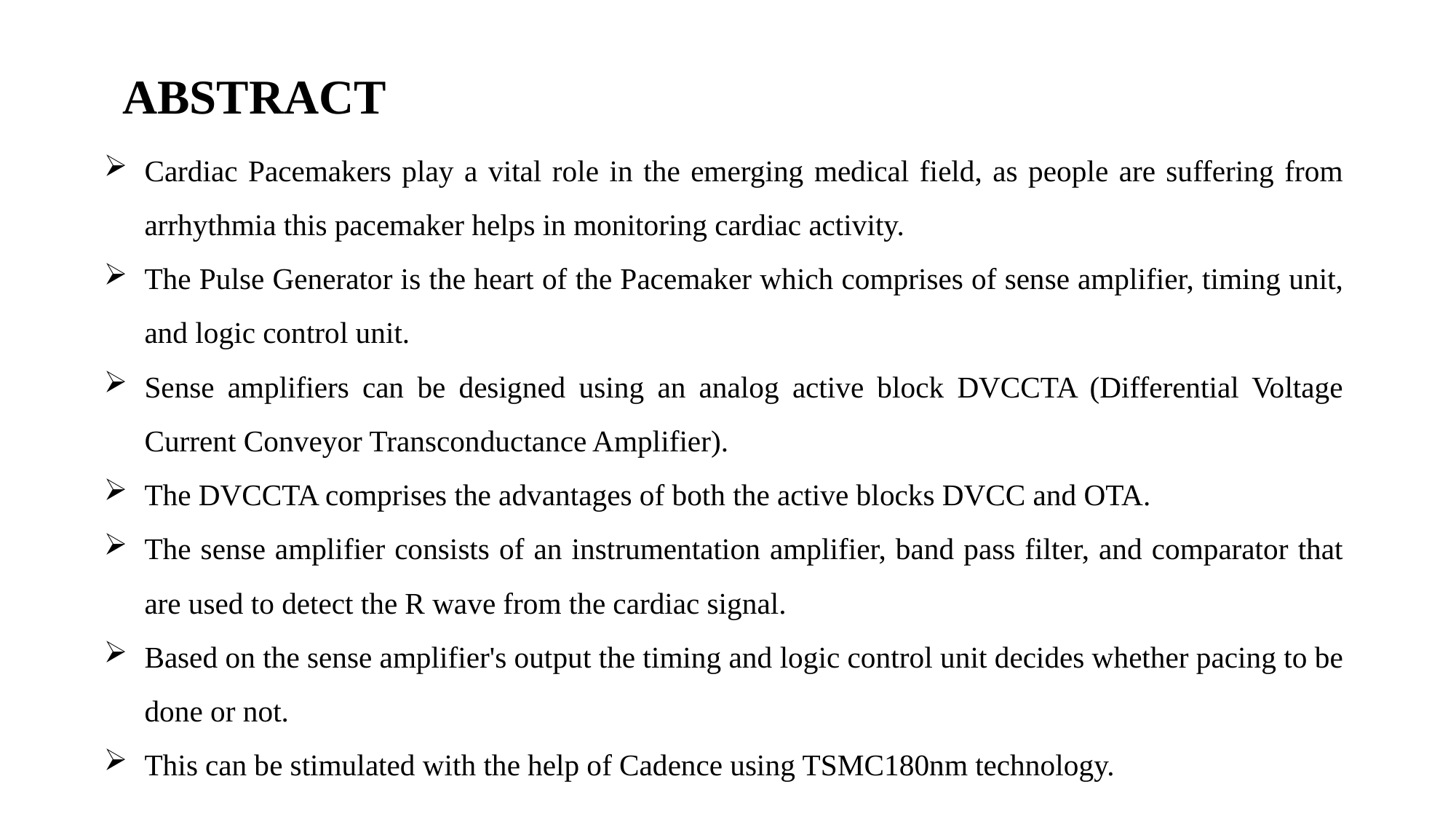

# ABSTRACT
Cardiac Pacemakers play a vital role in the emerging medical field, as people are suffering from arrhythmia this pacemaker helps in monitoring cardiac activity.
The Pulse Generator is the heart of the Pacemaker which comprises of sense amplifier, timing unit, and logic control unit.
Sense amplifiers can be designed using an analog active block DVCCTA (Differential Voltage Current Conveyor Transconductance Amplifier).
The DVCCTA comprises the advantages of both the active blocks DVCC and OTA.
The sense amplifier consists of an instrumentation amplifier, band pass filter, and comparator that are used to detect the R wave from the cardiac signal.
Based on the sense amplifier's output the timing and logic control unit decides whether pacing to be done or not.
This can be stimulated with the help of Cadence using TSMC180nm technology.